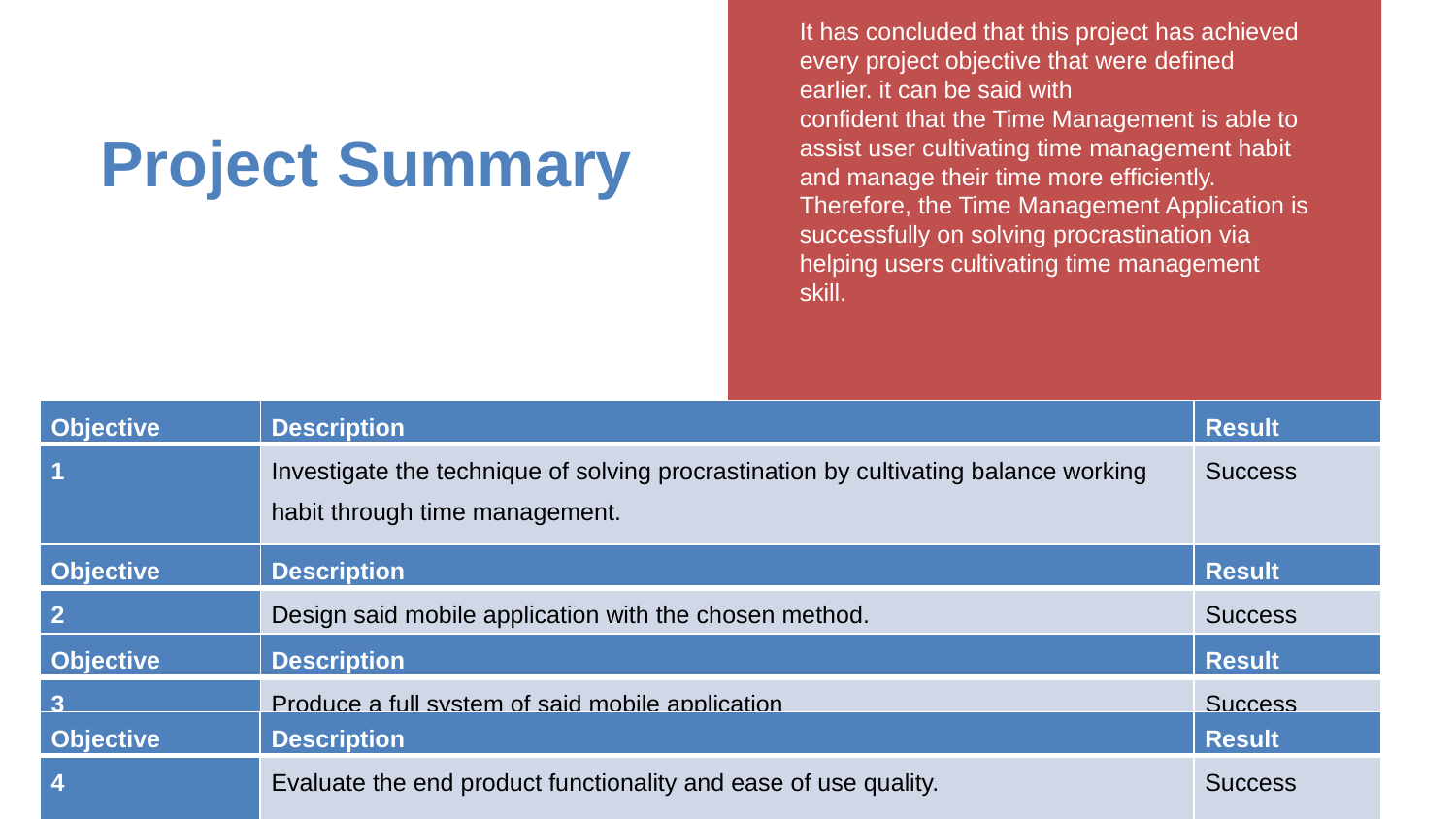

It has concluded that this project has achieved every project objective that were defined earlier. it can be said with
confident that the Time Management is able to assist user cultivating time management habit
and manage their time more efficiently. Therefore, the Time Management Application is
successfully on solving procrastination via helping users cultivating time management skill.
Project Summary
| Objective | Description | Result |
| --- | --- | --- |
| 1 | Investigate the technique of solving procrastination by cultivating balance working habit through time management. | Success |
| Objective | Description | Result |
| --- | --- | --- |
| 2 | Design said mobile application with the chosen method. | Success |
| Objective | Description | Result |
| --- | --- | --- |
| 3 | Produce a full system of said mobile application | Success |
| Objective | Description | Result |
| --- | --- | --- |
| 4 | Evaluate the end product functionality and ease of use quality. | Success |